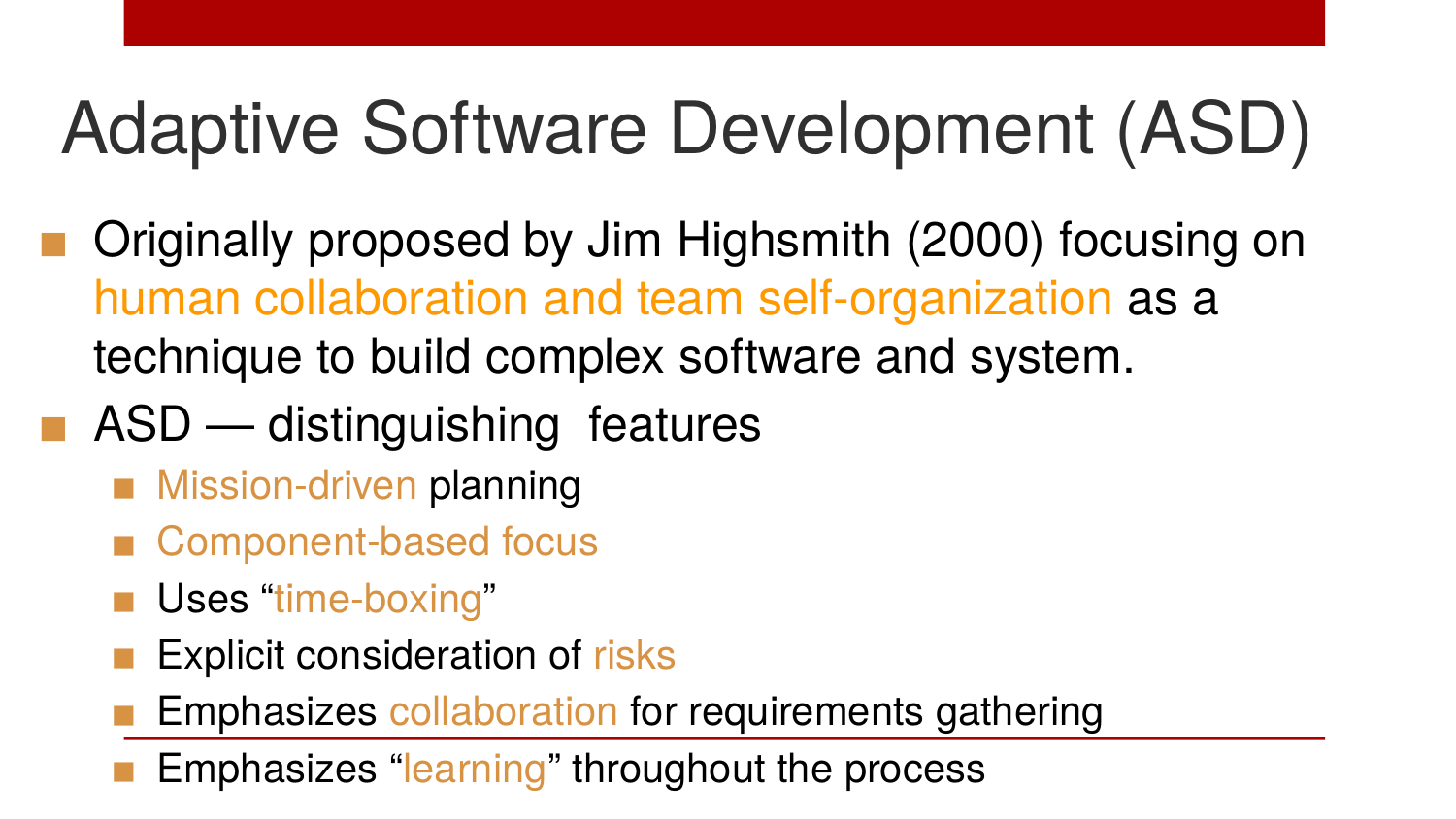

# Adaptive Software Development (ASD)
Originally proposed by Jim Highsmith (2000) focusing on human collaboration and team self-organization as a technique to build complex software and system.
ASD — distinguishing  features
Mission-driven planning
Component-based focus
Uses “time-boxing”
Explicit consideration of risks
Emphasizes collaboration for requirements gathering
Emphasizes “learning” throughout the process